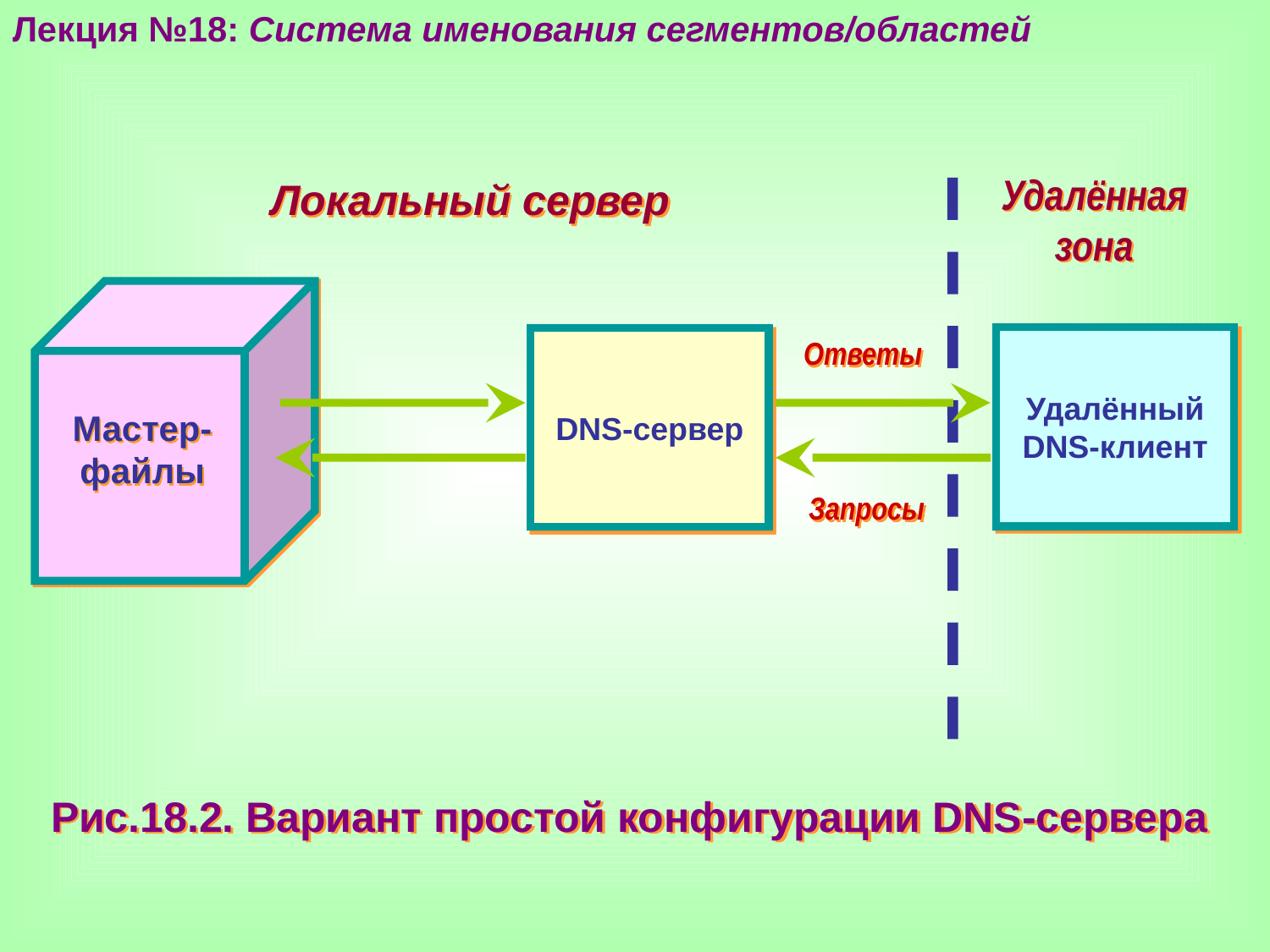

Лекция №18: Система именования сегментов/областей
Удалённая
зона
Локальный сервер

Удалённый
DNS-клиент
DNS-сервер
Ответы

Мастер-
файлы

Запросы
Рис.18.2. Вариант простой конфигурации DNS-сервера